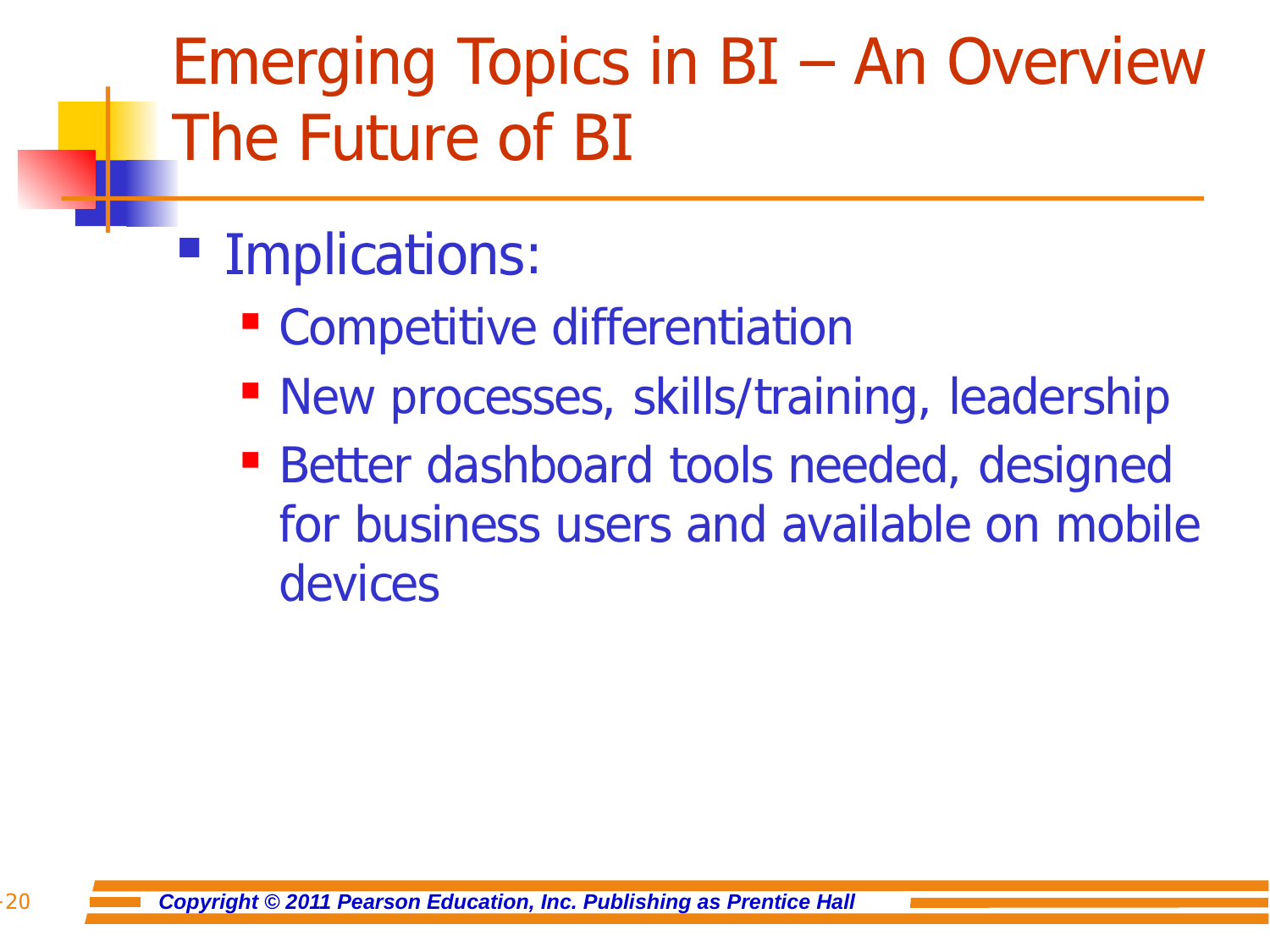

# Emerging Topics in BI – An Overview The Future of BI
Implications:
Competitive differentiation
New processes, skills/training, leadership
Better dashboard tools needed, designed for business users and available on mobile devices